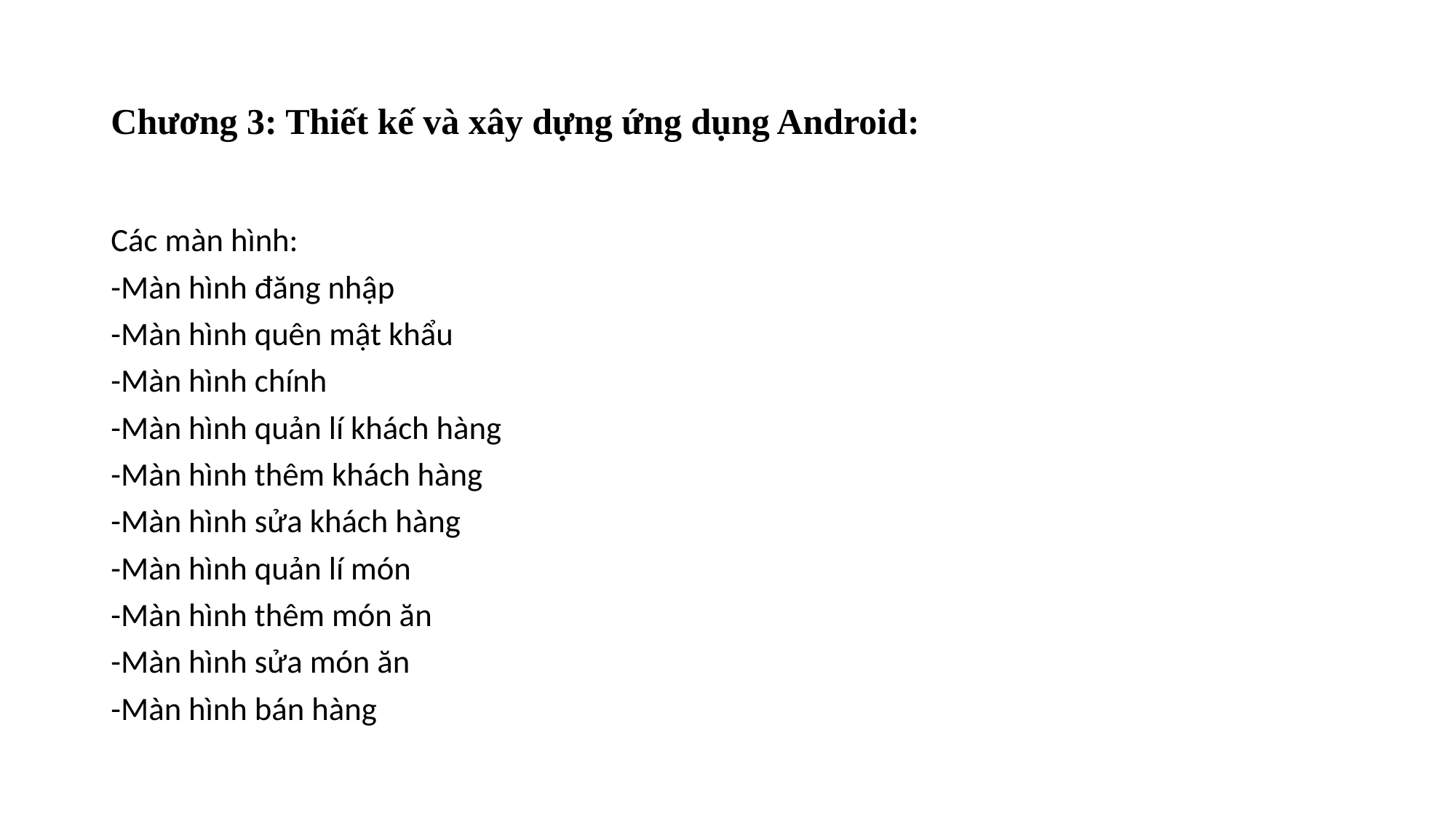

# Chương 3: Thiết kế và xây dựng ứng dụng Android:
Các màn hình:
-Màn hình đăng nhập
-Màn hình quên mật khẩu
-Màn hình chính
-Màn hình quản lí khách hàng
-Màn hình thêm khách hàng
-Màn hình sửa khách hàng
-Màn hình quản lí món
-Màn hình thêm món ăn
-Màn hình sửa món ăn
-Màn hình bán hàng